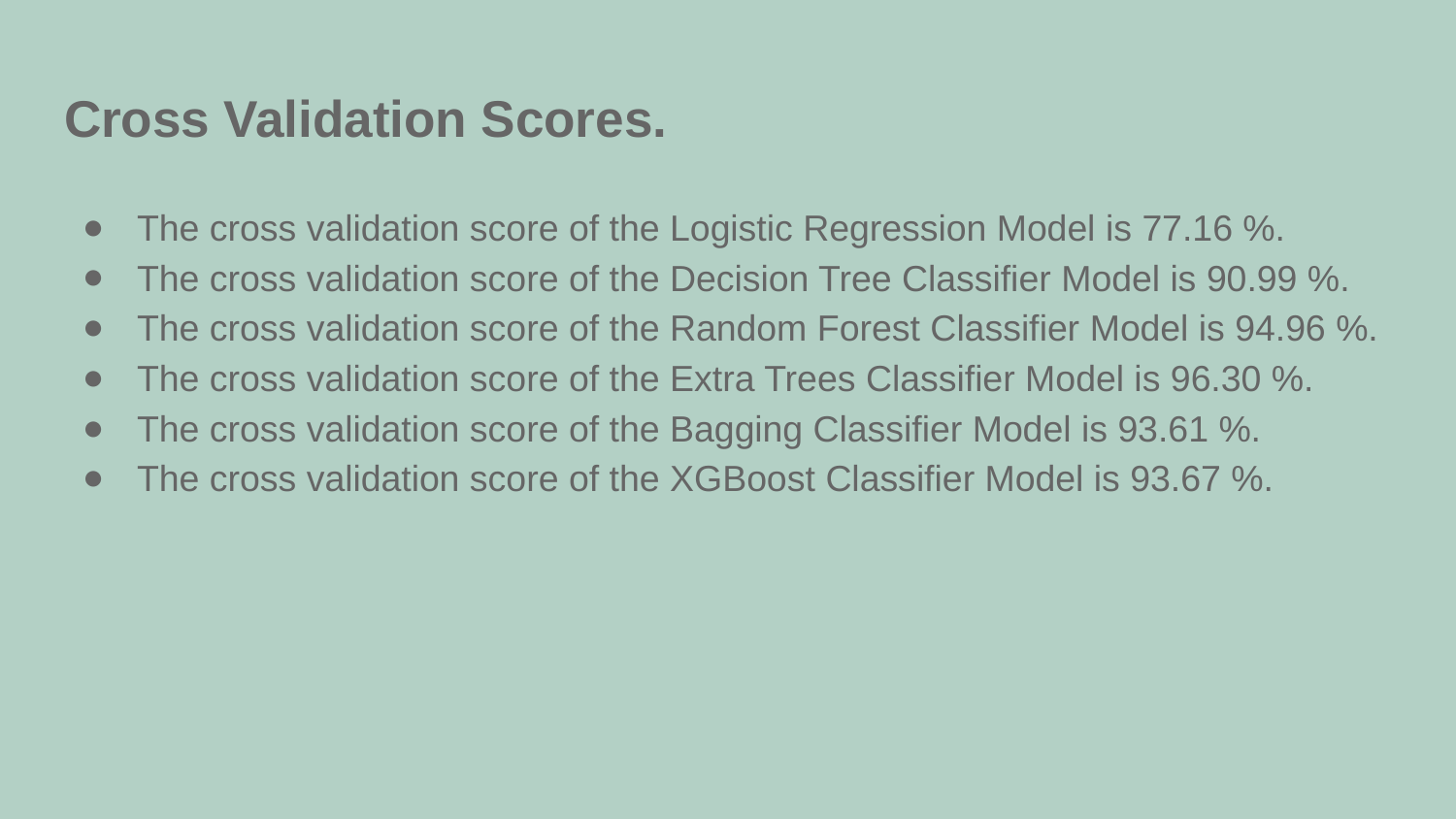

# Cross Validation Scores.
The cross validation score of the Logistic Regression Model is 77.16 %.
The cross validation score of the Decision Tree Classifier Model is 90.99 %.
The cross validation score of the Random Forest Classifier Model is 94.96 %.
The cross validation score of the Extra Trees Classifier Model is 96.30 %.
The cross validation score of the Bagging Classifier Model is 93.61 %.
The cross validation score of the XGBoost Classifier Model is 93.67 %.